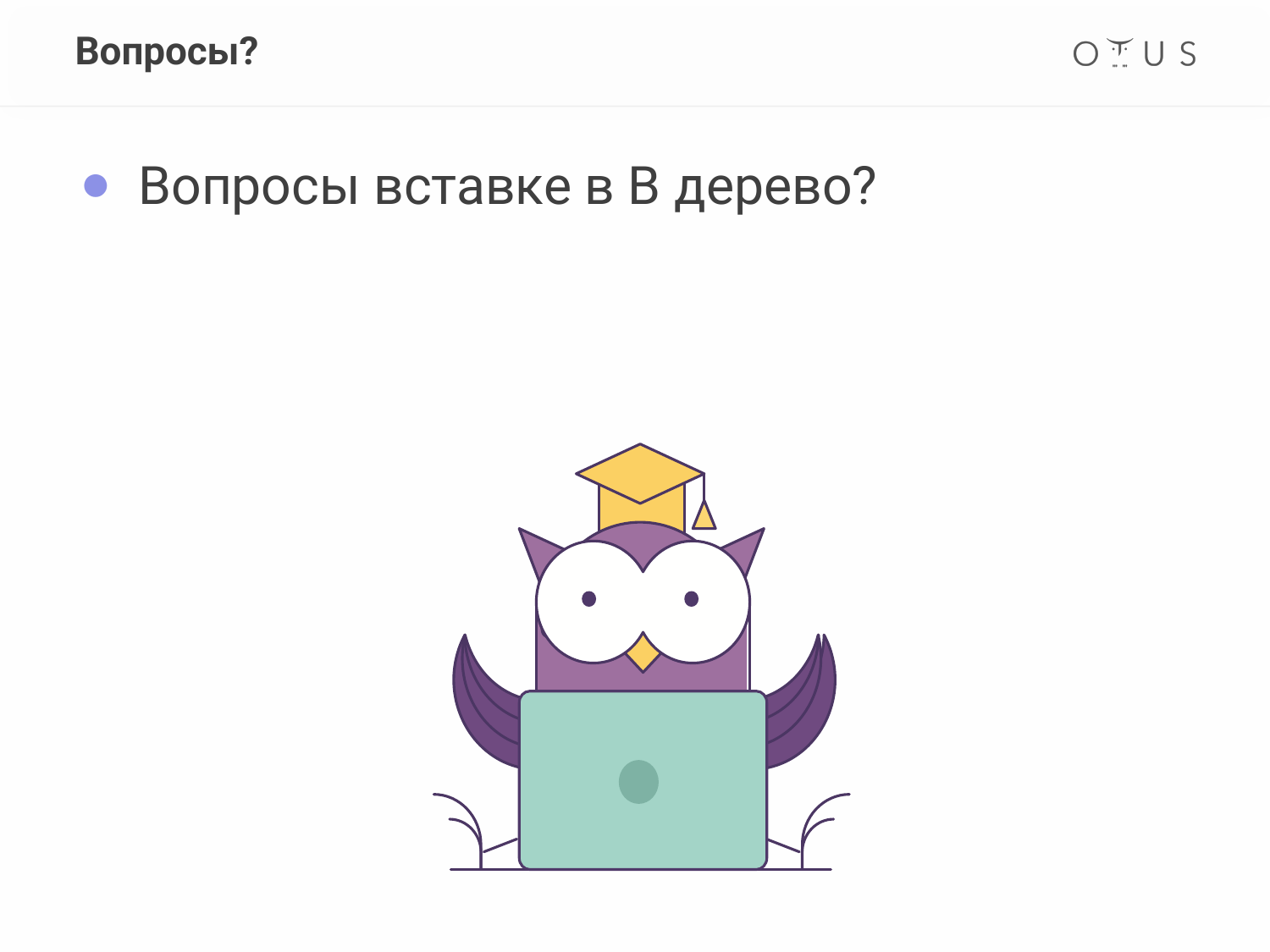

# Вопросы?
Вопросы вставке в В дерево?